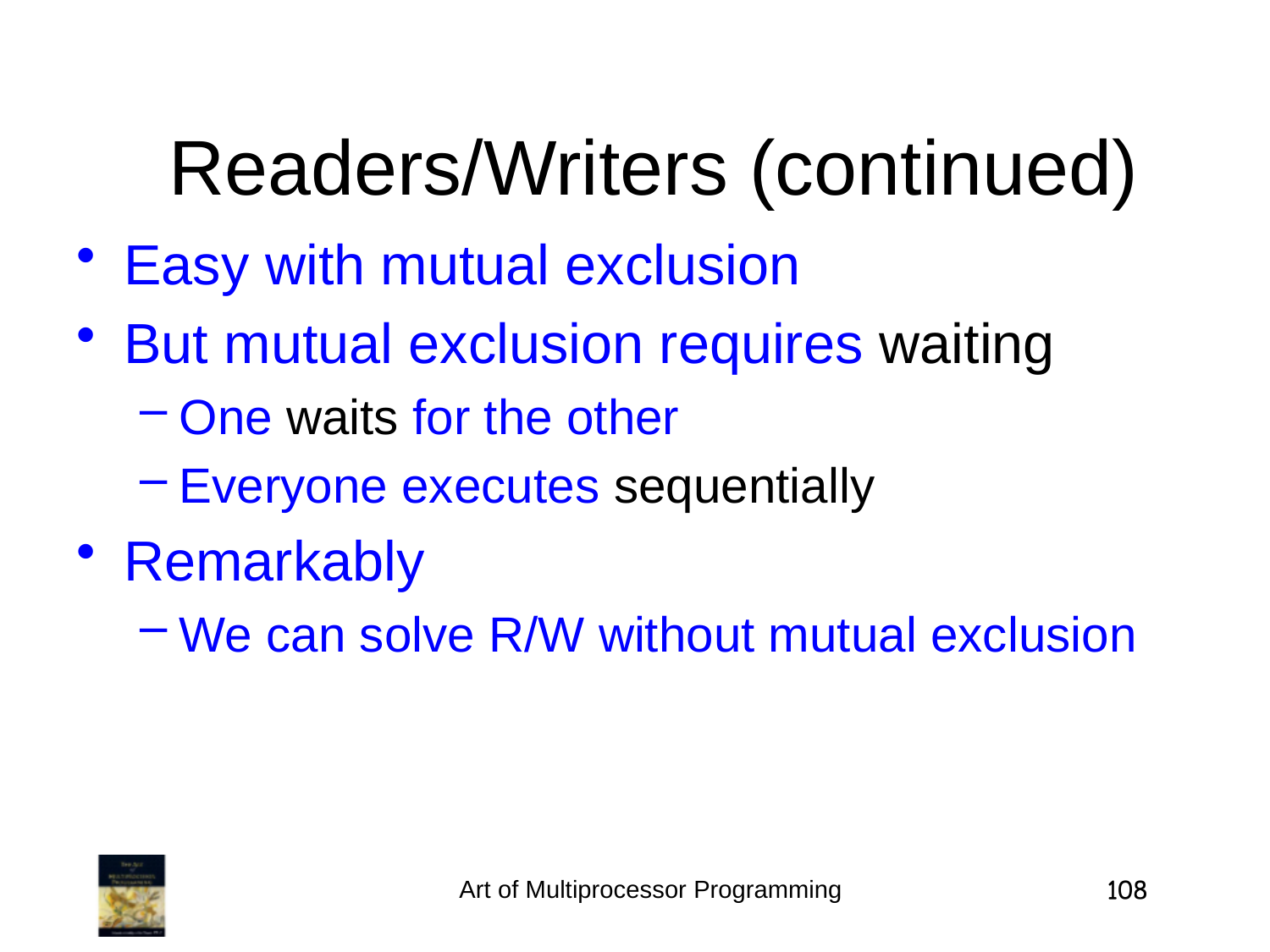

Easy with mutual exclusion
But mutual exclusion requires waiting
One waits for the other
Everyone executes sequentially
Remarkably
We can solve R/W without mutual exclusion
Readers/Writers (continued)
Art of Multiprocessor Programming
108